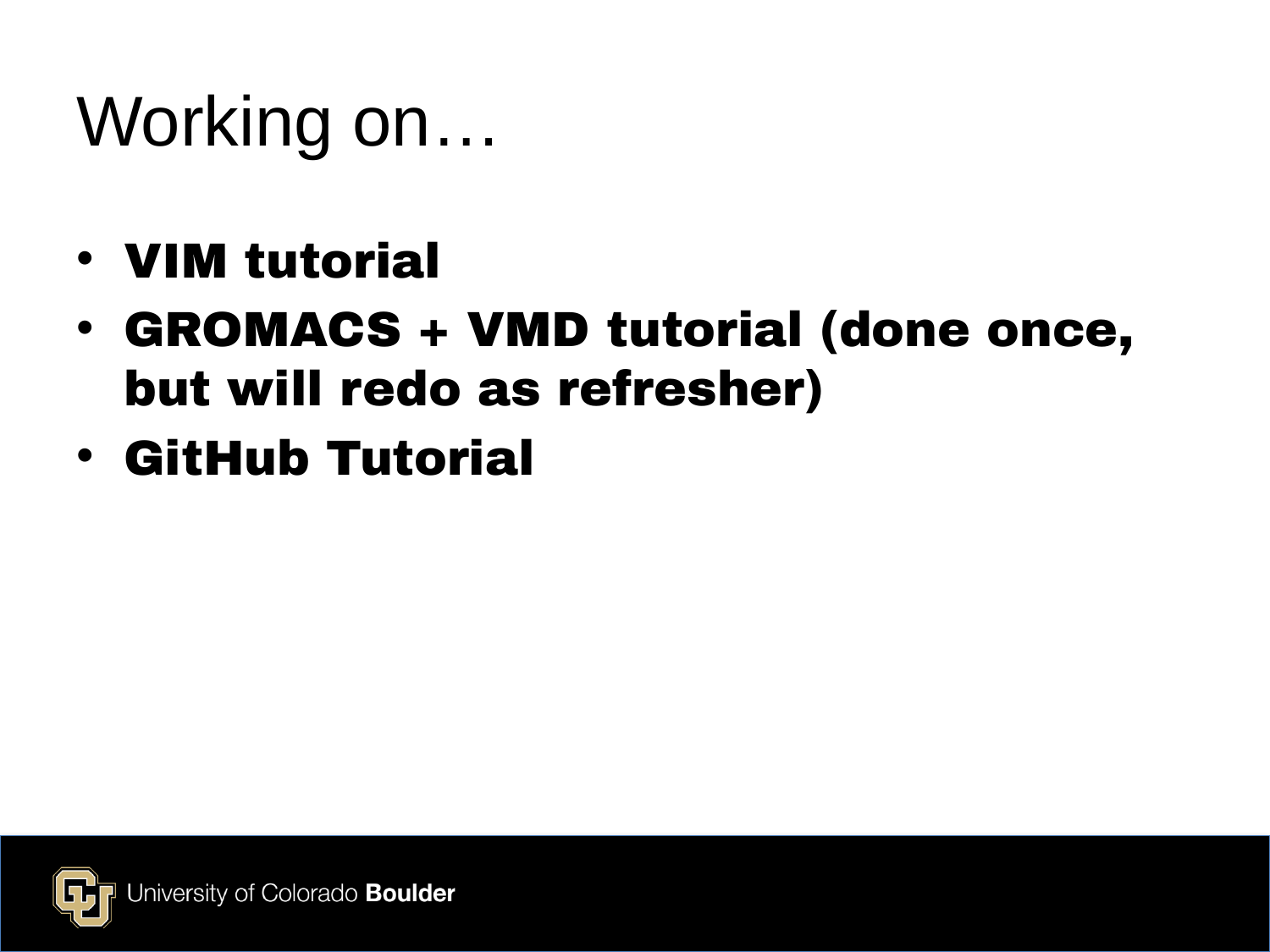

# Working on…
VIM tutorial
GROMACS + VMD tutorial (done once, but will redo as refresher)
GitHub Tutorial